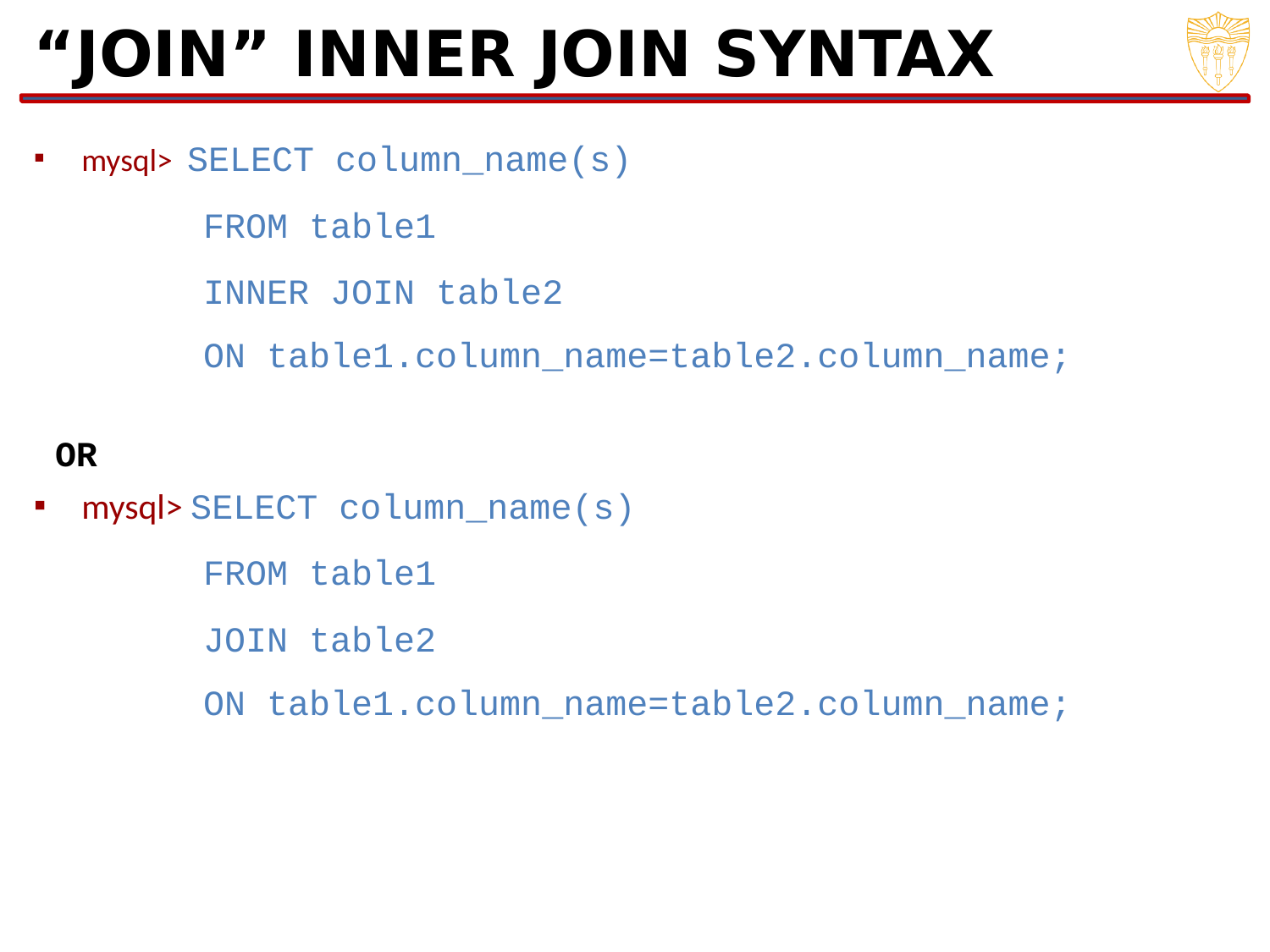

# “JOIN” INNER JOIN SYNTAX
mysql>  SELECT column_name(s)
        FROM table1
        INNER JOIN table2
        ON table1.column_name=table2.column_name;

 OR
mysql> SELECT column_name(s)
        FROM table1
        JOIN table2
        ON table1.column_name=table2.column_name;